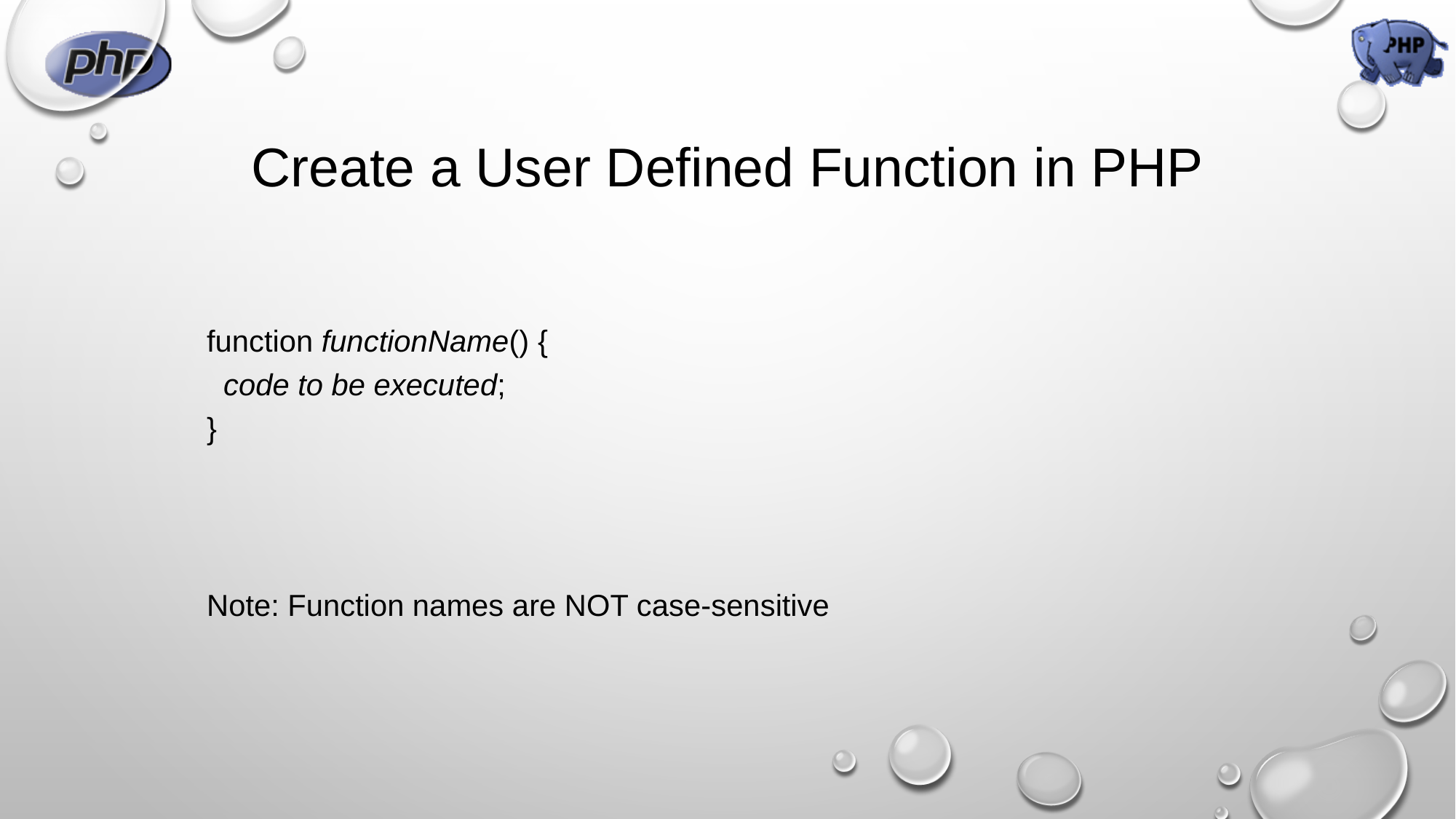

# Create a User Defined Function in PHP
function functionName() {
  code to be executed;
}

Note: Function names are NOT case-sensitive